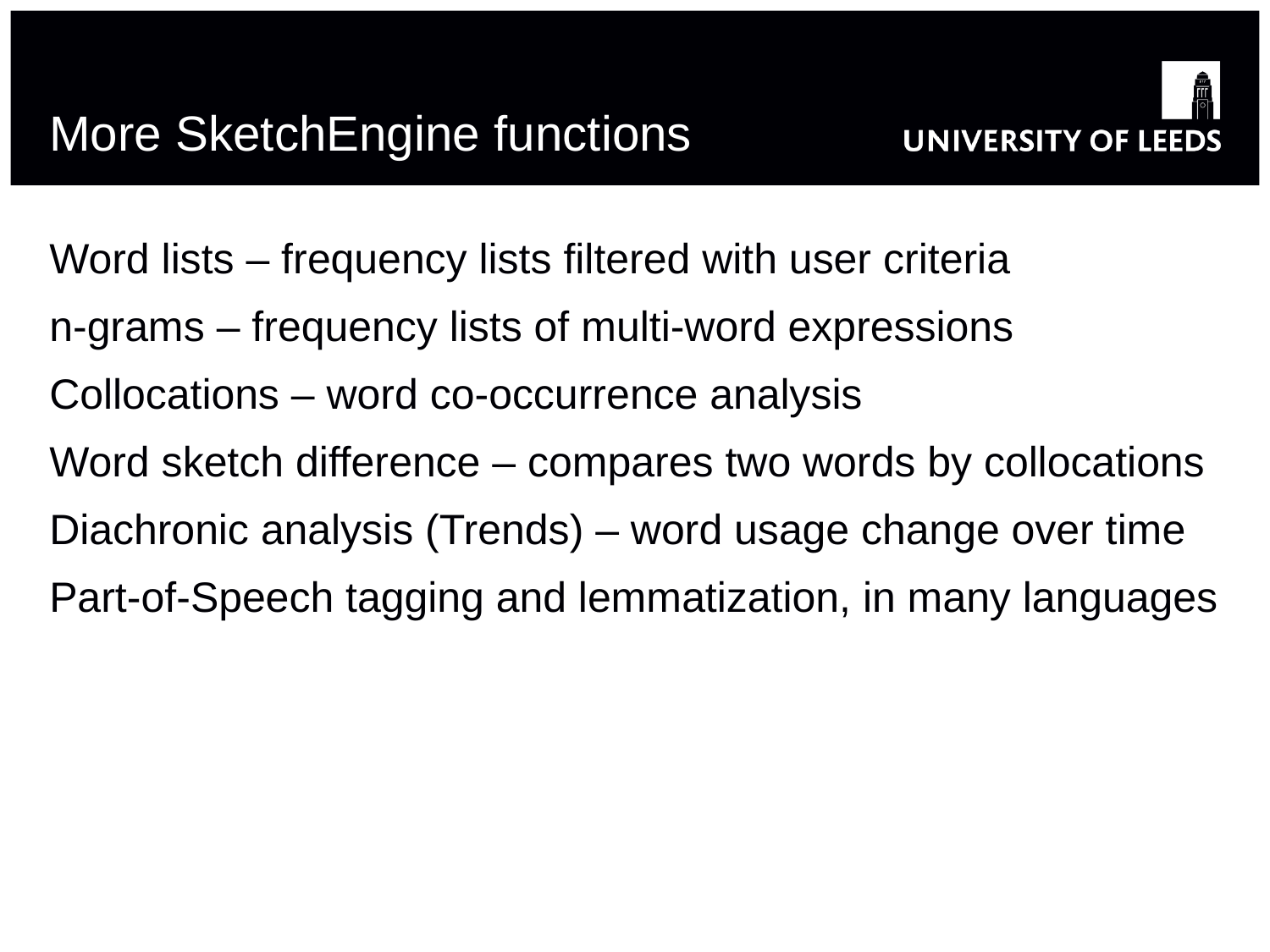

# More SketchEngine functions
Word lists – frequency lists filtered with user criteria
n-grams – frequency lists of multi-word expressions
Collocations – word co-occurrence analysis
Word sketch difference – compares two words by collocations
Diachronic analysis (Trends) – word usage change over time
Part-of-Speech tagging and lemmatization, in many languages